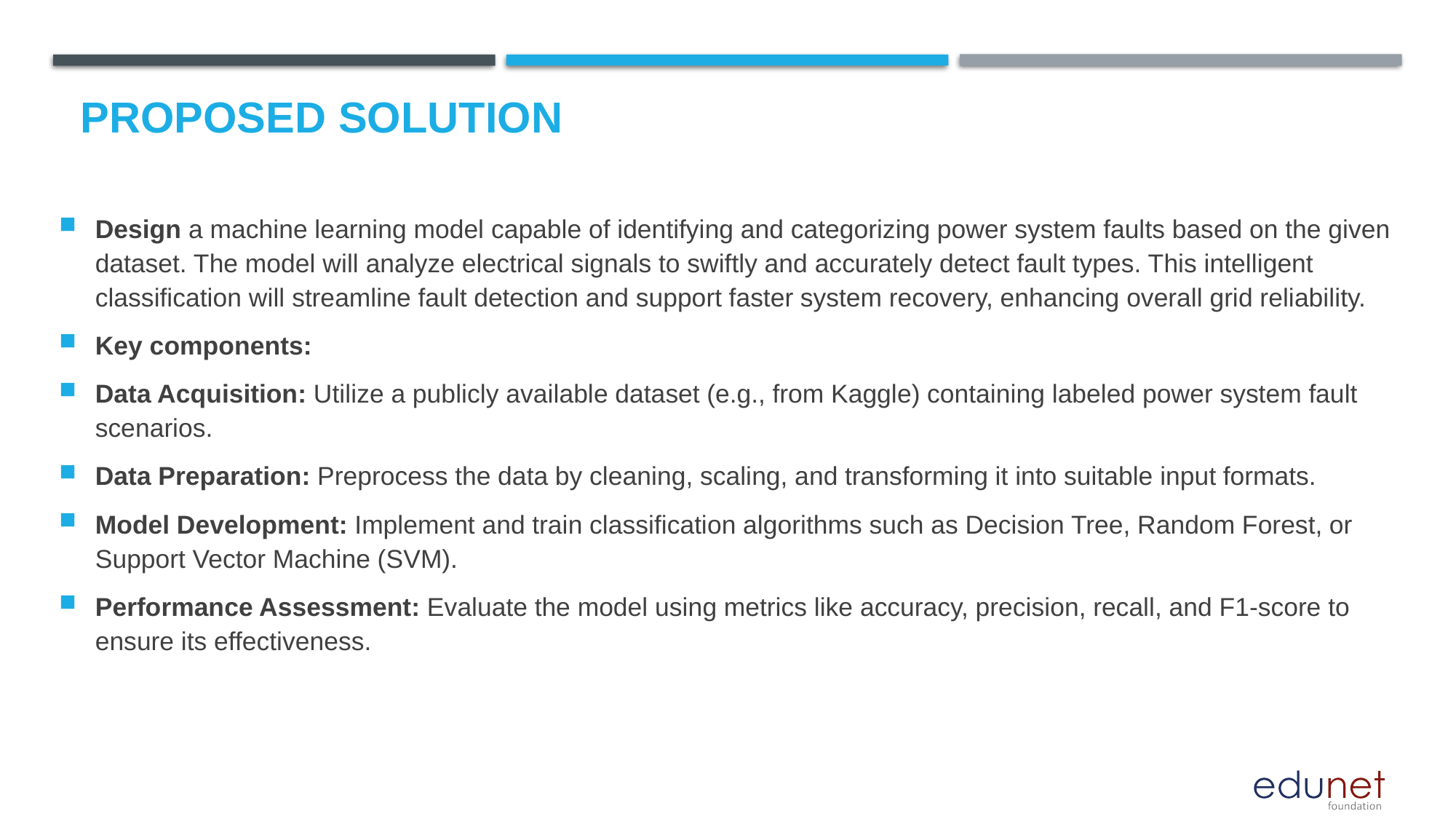

# Proposed Solution

Design a machine learning model capable of identifying and categorizing power system faults based on the given dataset. The model will analyze electrical signals to swiftly and accurately detect fault types. This intelligent classification will streamline fault detection and support faster system recovery, enhancing overall grid reliability.
Key components:
Data Acquisition: Utilize a publicly available dataset (e.g., from Kaggle) containing labeled power system fault scenarios.
Data Preparation: Preprocess the data by cleaning, scaling, and transforming it into suitable input formats.
Model Development: Implement and train classification algorithms such as Decision Tree, Random Forest, or Support Vector Machine (SVM).
Performance Assessment: Evaluate the model using metrics like accuracy, precision, recall, and F1-score to ensure its effectiveness.